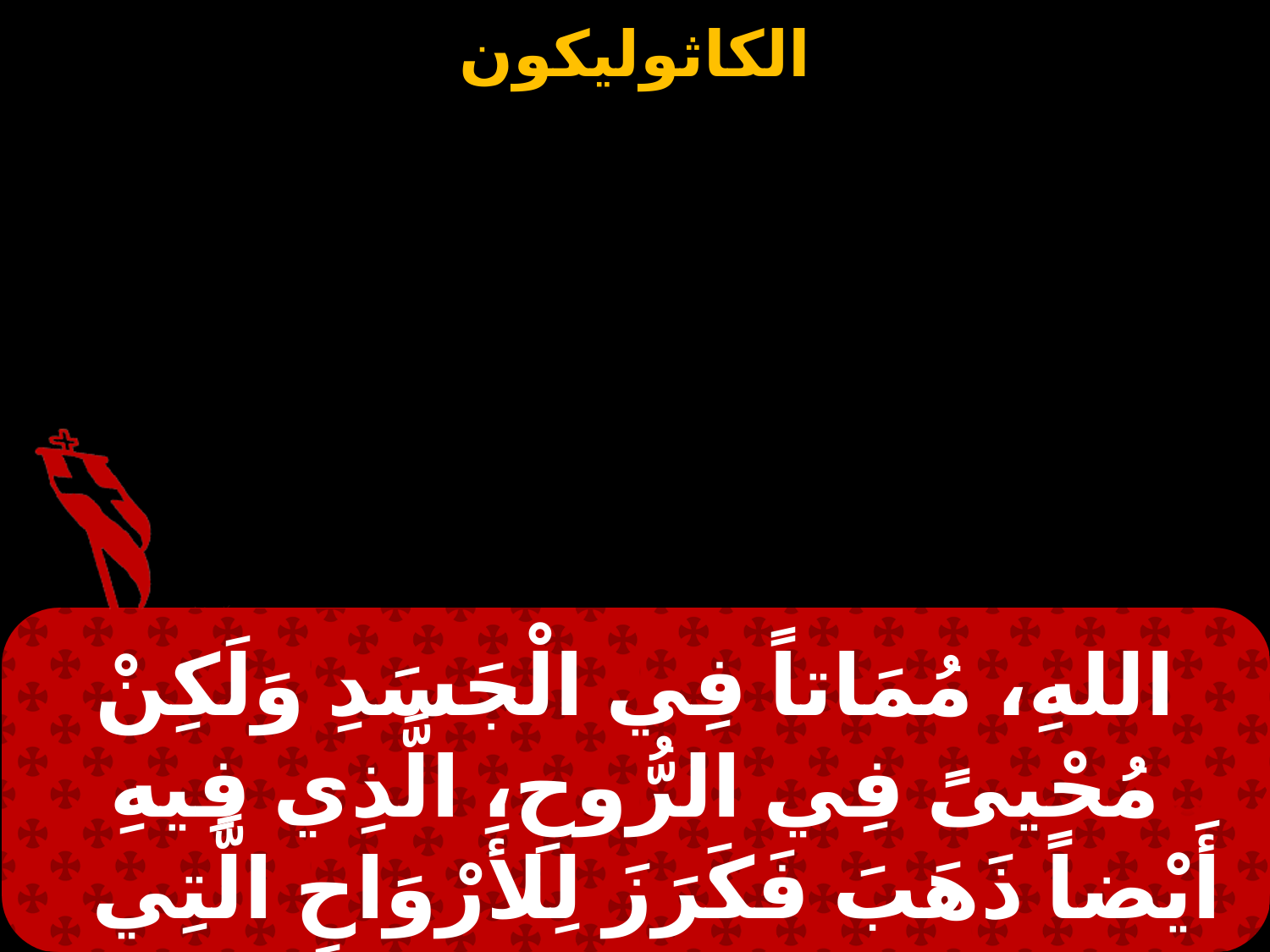

اللهِ، مُمَاتاً فِي الْجَسَدِ وَلَكِنْ مُحْيىً فِي الرُّوحِ، الَّذِي فِيهِ أَيْضاً ذَهَبَ فَكَرَزَ لِلأَرْوَاحِ الَّتِي